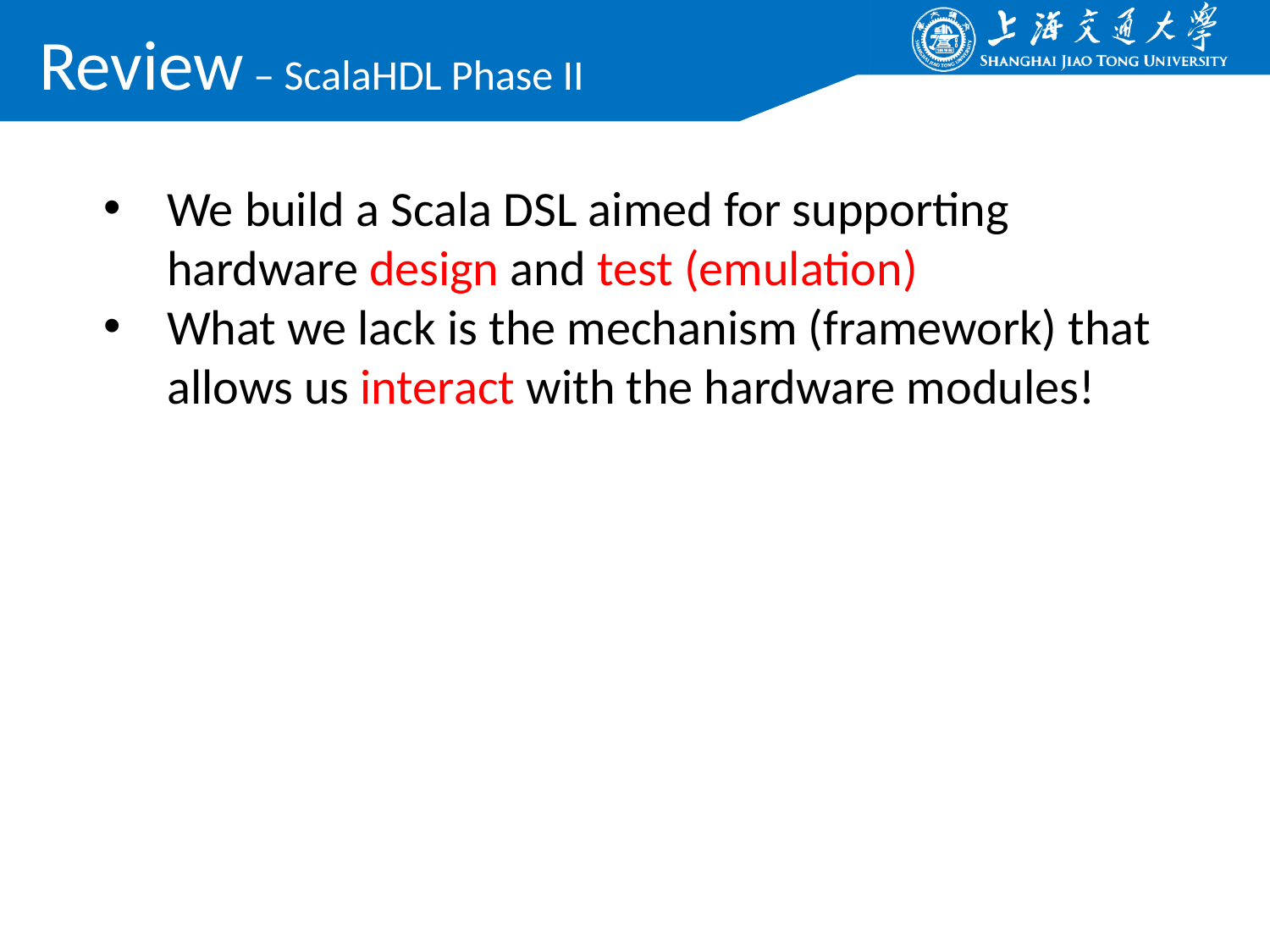

# Review – ScalaHDL Phase II
We build a Scala DSL aimed for supporting hardware design and test (emulation)
What we lack is the mechanism (framework) that allows us interact with the hardware modules!